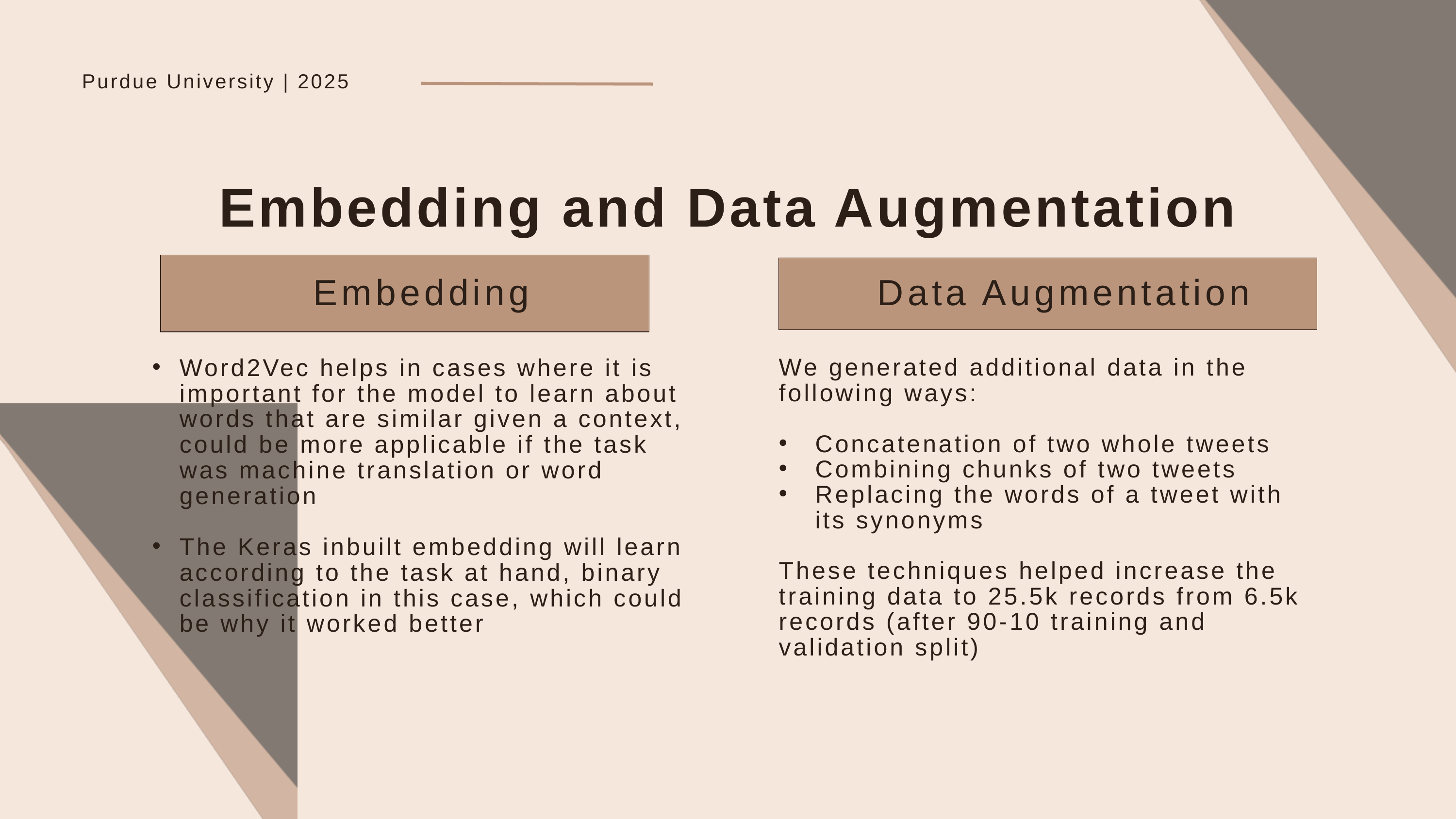

Purdue University | 2025

Embedding and Data Augmentation

Embedding
Data Augmentation
We generated additional data in the following ways:

Concatenation of two whole tweets
Combining chunks of two tweets
Replacing the words of a tweet with its synonyms

These techniques helped increase the training data to 25.5k records from 6.5k records (after 90-10 training and validation split)
Word2Vec helps in cases where it is important for the model to learn about words that are similar given a context, could be more applicable if the task was machine translation or word generation

The Keras inbuilt embedding will learn according to the task at hand, binary classification in this case, which could be why it worked better